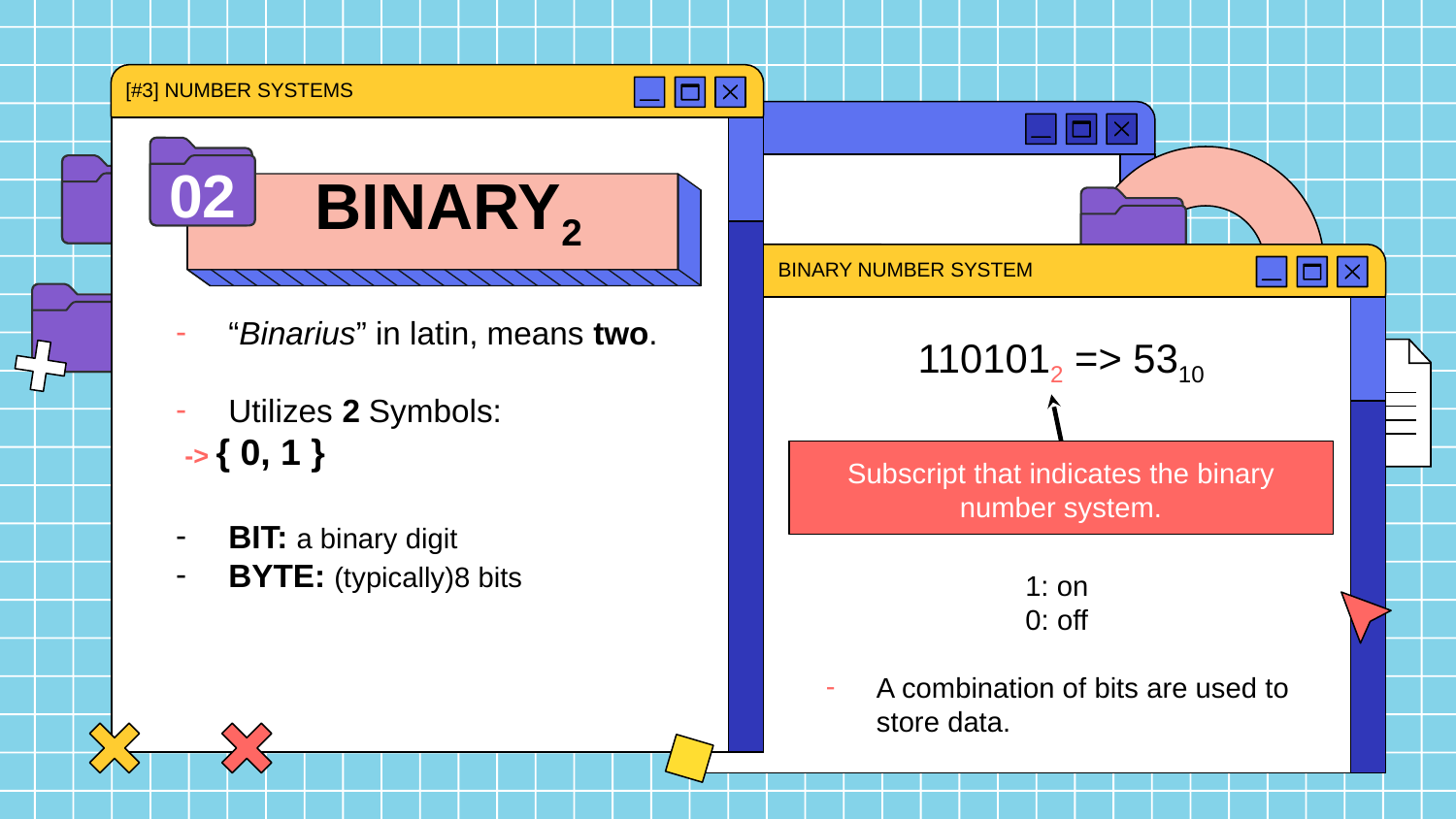

[#3] NUMBER SYSTEMS

https://slidesgo.com/

02
BINARY2

BINARY NUMBER SYSTEM

“Binarius” in latin, means two.

Utilizes 2 Symbols:
    -> { 0, 1 }

BIT: a binary digit
BYTE: (typically)8 bits
1101012 => 5310

Subscript that indicates the binary number system.
1: on
0: off

A combination of bits are used to store data.